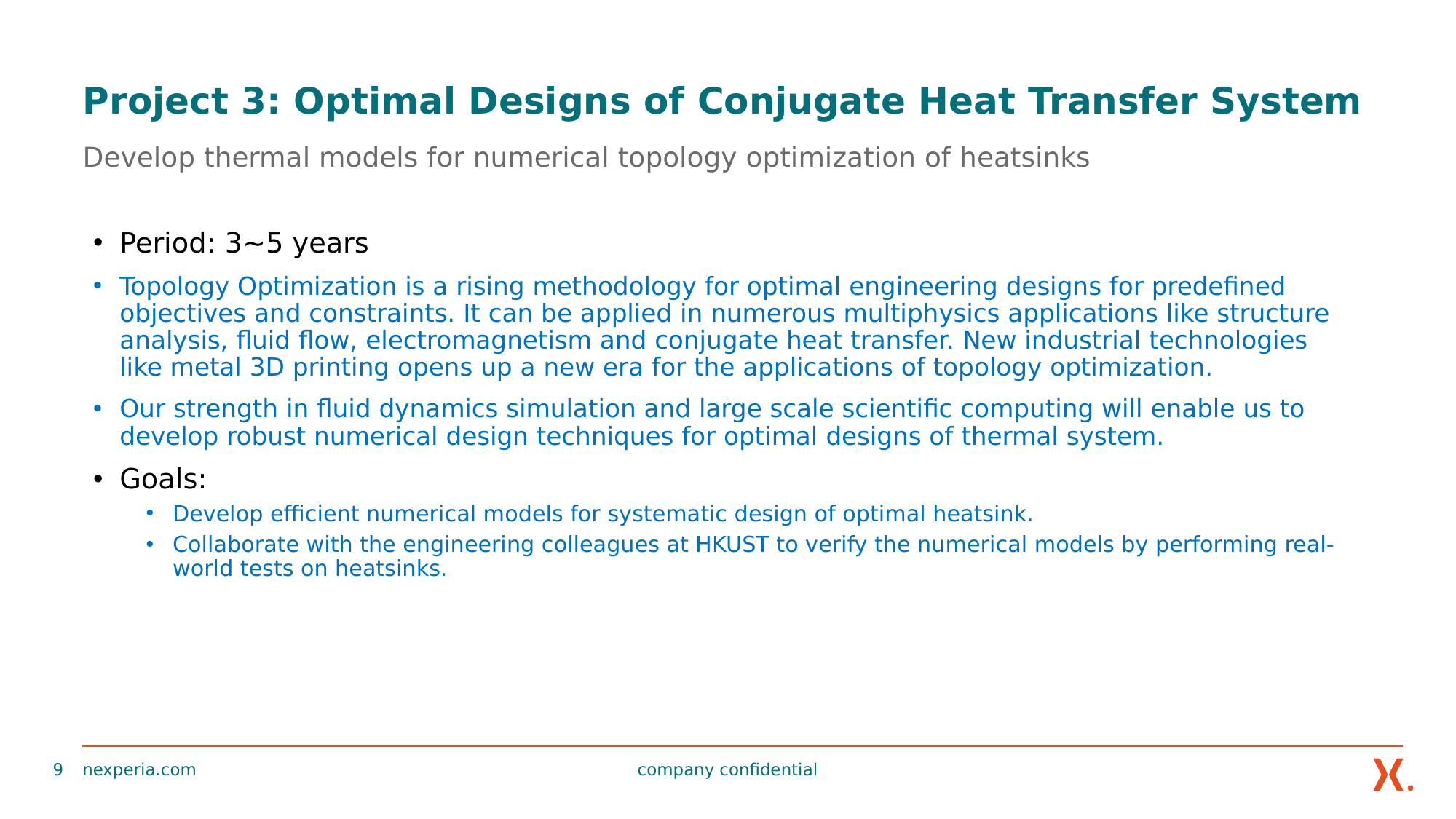

# Project 3: Optimal Designs of Conjugate Heat Transfer System
Develop thermal models for numerical topology optimization of heatsinks

Period: 3~5 years
Topology Optimization is a rising methodology for optimal engineering designs for predefined objectives and constraints. It can be applied in numerous multiphysics applications like structure analysis, fluid flow, electromagnetism and conjugate heat transfer. New industrial technologies like metal 3D printing opens up a new era for the applications of topology optimization.
Our strength in fluid dynamics simulation and large scale scientific computing will enable us to develop robust numerical design techniques for optimal designs of thermal system.
Goals:
Develop efficient numerical models for systematic design of optimal heatsink.
Collaborate with the engineering colleagues at HKUST to verify the numerical models by performing real-world tests on heatsinks.

9
nexperia.com